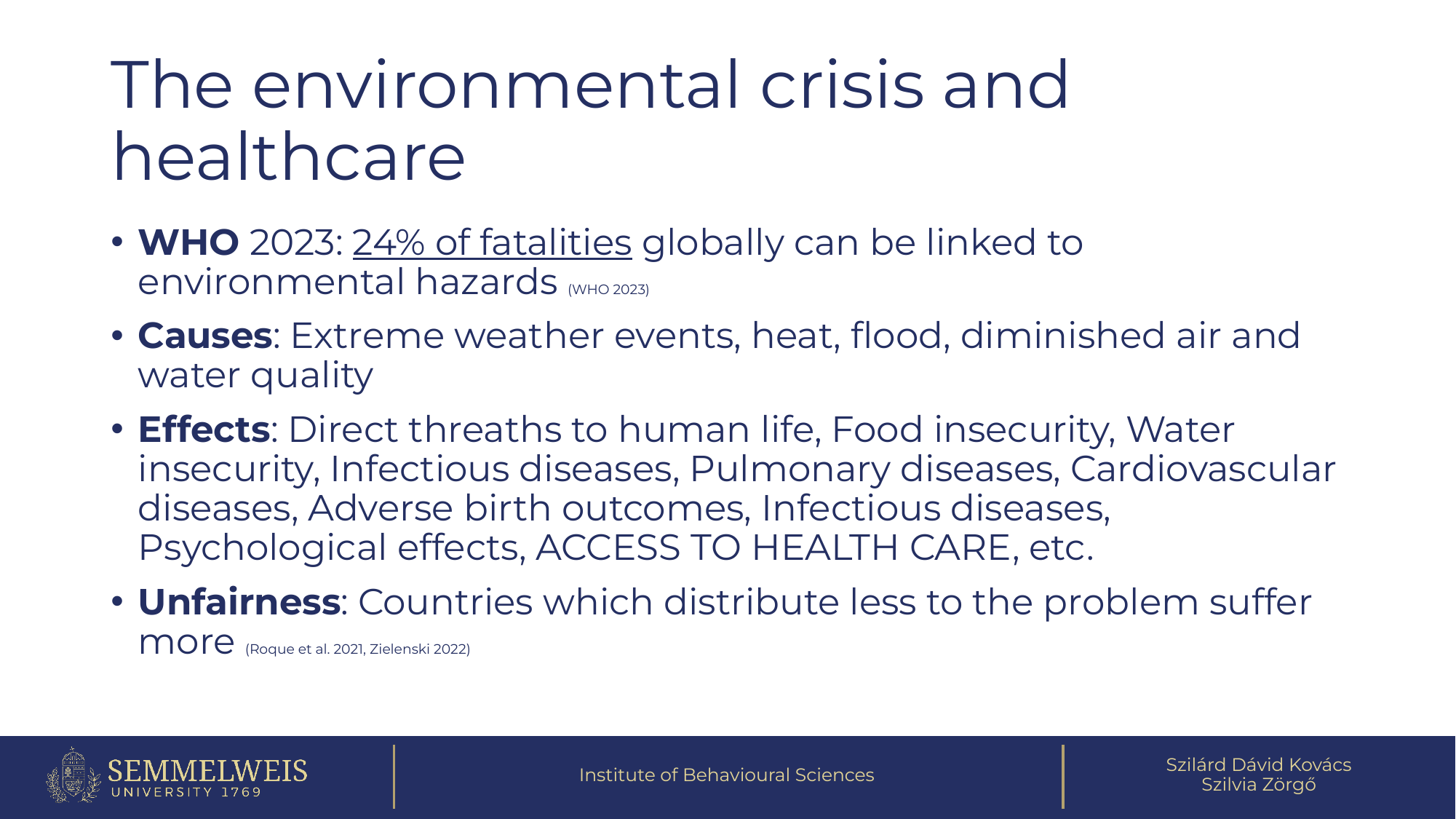

# The environmental crisis and healthcare
WHO 2023: 24% of fatalities globally can be linked to environmental hazards (WHO 2023)
Causes: Extreme weather events, heat, flood, diminished air and water quality
Effects: Direct threaths to human life, Food insecurity, Water insecurity, Infectious diseases, Pulmonary diseases, Cardiovascular diseases, Adverse birth outcomes, Infectious diseases, Psychological effects, ACCESS TO HEALTH CARE, etc.
Unfairness: Countries which distribute less to the problem suffer more (Roque et al. 2021, Zielenski 2022)